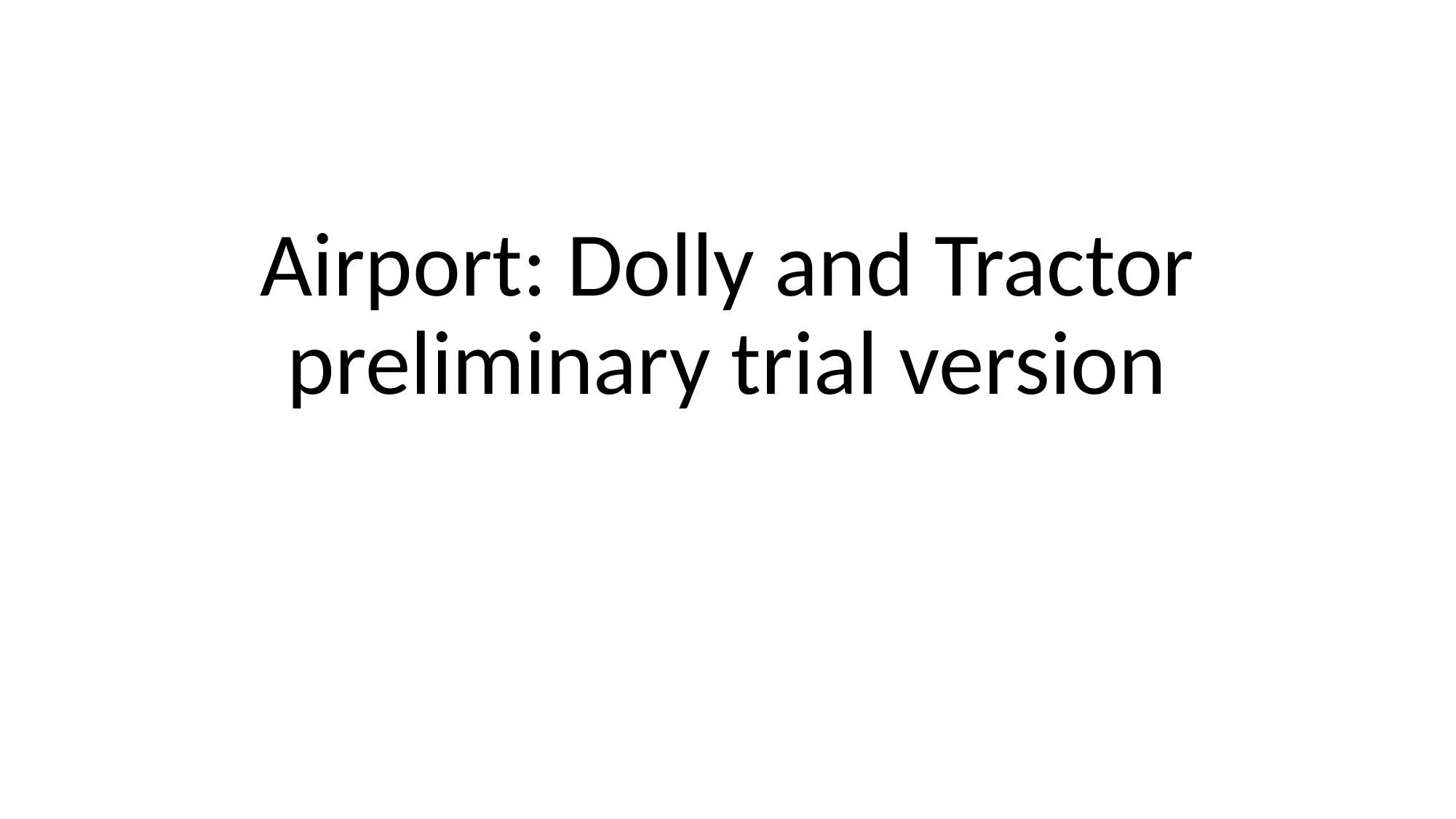

# Airport: Dolly and Tractor preliminary trial version